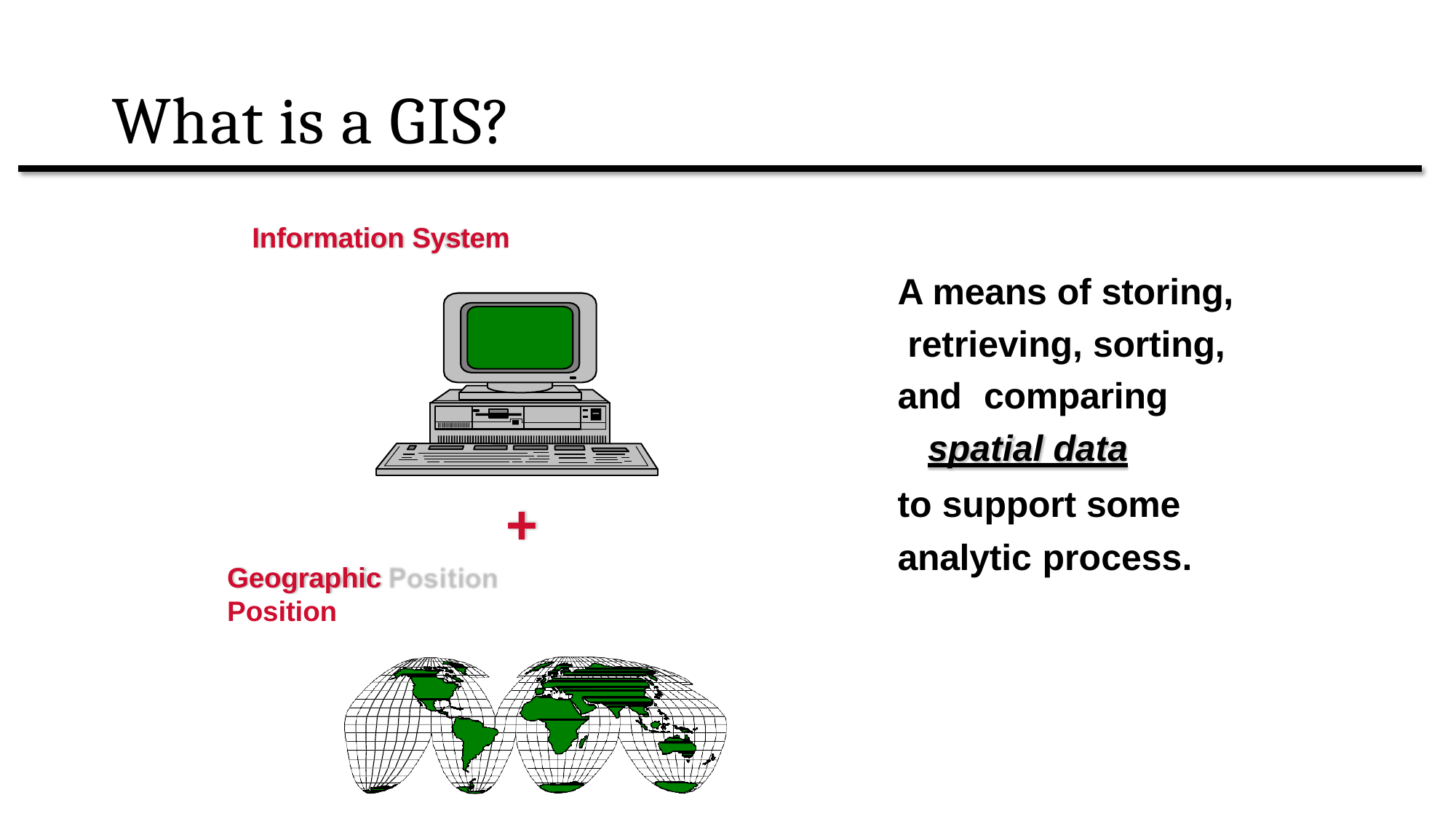

# What is a GIS?

Information System

A means of storing,  retrieving, sorting,  and	comparing
spatial data
to support some  analytic process.

+

Geographic Position